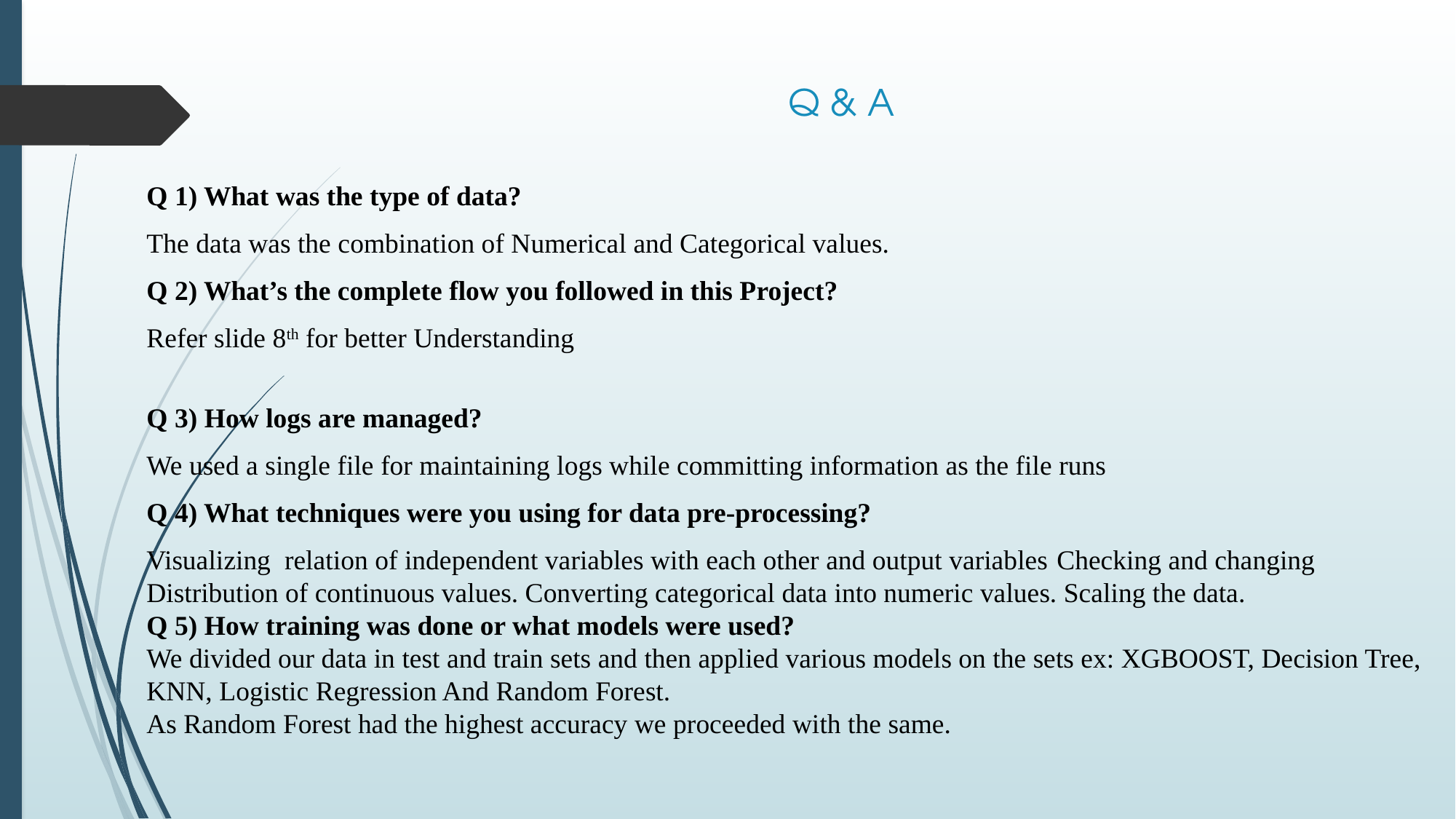

Q & A
Q 1) What was the type of data?
The data was the combination of Numerical and Categorical values.
Q 2) What’s the complete flow you followed in this Project?
Refer slide 8th for better Understanding

Q 3) How logs are managed?
We used a single file for maintaining logs while committing information as the file runs
Q 4) What techniques were you using for data pre-processing?
Visualizing  relation of independent variables with each other and output variables Checking and changing Distribution of continuous values. Converting categorical data into numeric values. Scaling the data.
Q 5) How training was done or what models were used?
We divided our data in test and train sets and then applied various models on the sets ex: XGBOOST, Decision Tree, KNN, Logistic Regression And Random Forest.
As Random Forest had the highest accuracy we proceeded with the same.